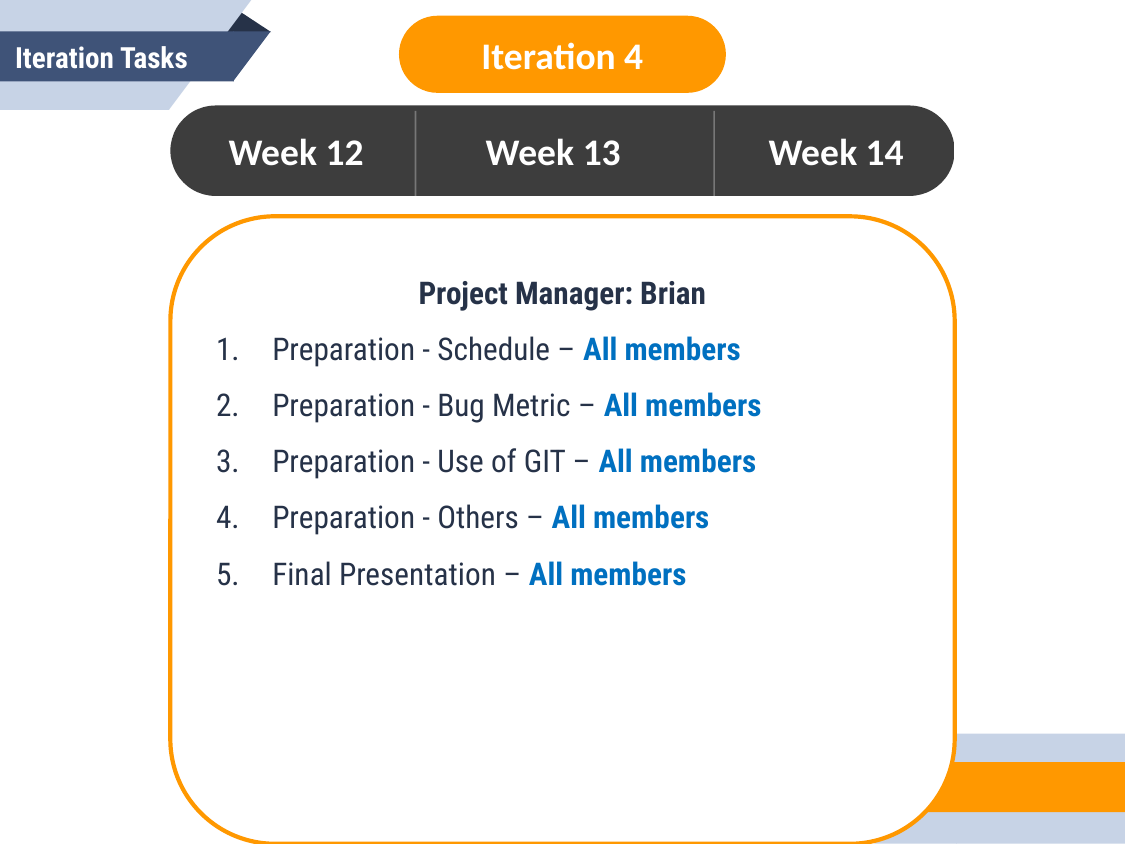

Iteration 4
Iteration Tasks

Week 12
Week 13
Week 14
Project Manager: Brian
Preparation - Schedule – All members
Preparation - Bug Metric – All members
Preparation - Use of GIT – All members
Preparation - Others – All members
Final Presentation – All members